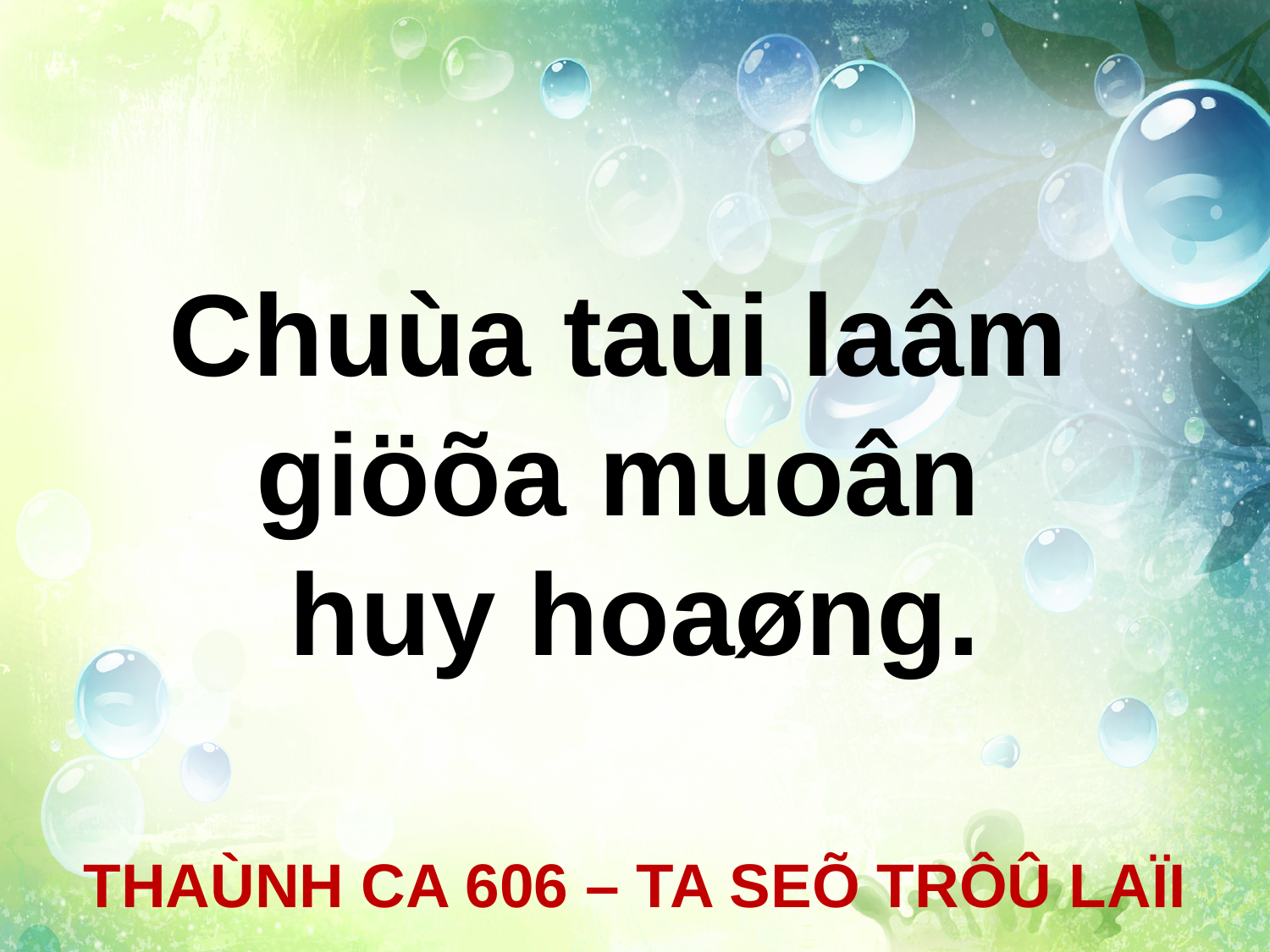

Chuùa taùi laâm
giöõa muoân
huy hoaøng.
THAÙNH CA 606 – TA SEÕ TRÔÛ LAÏI